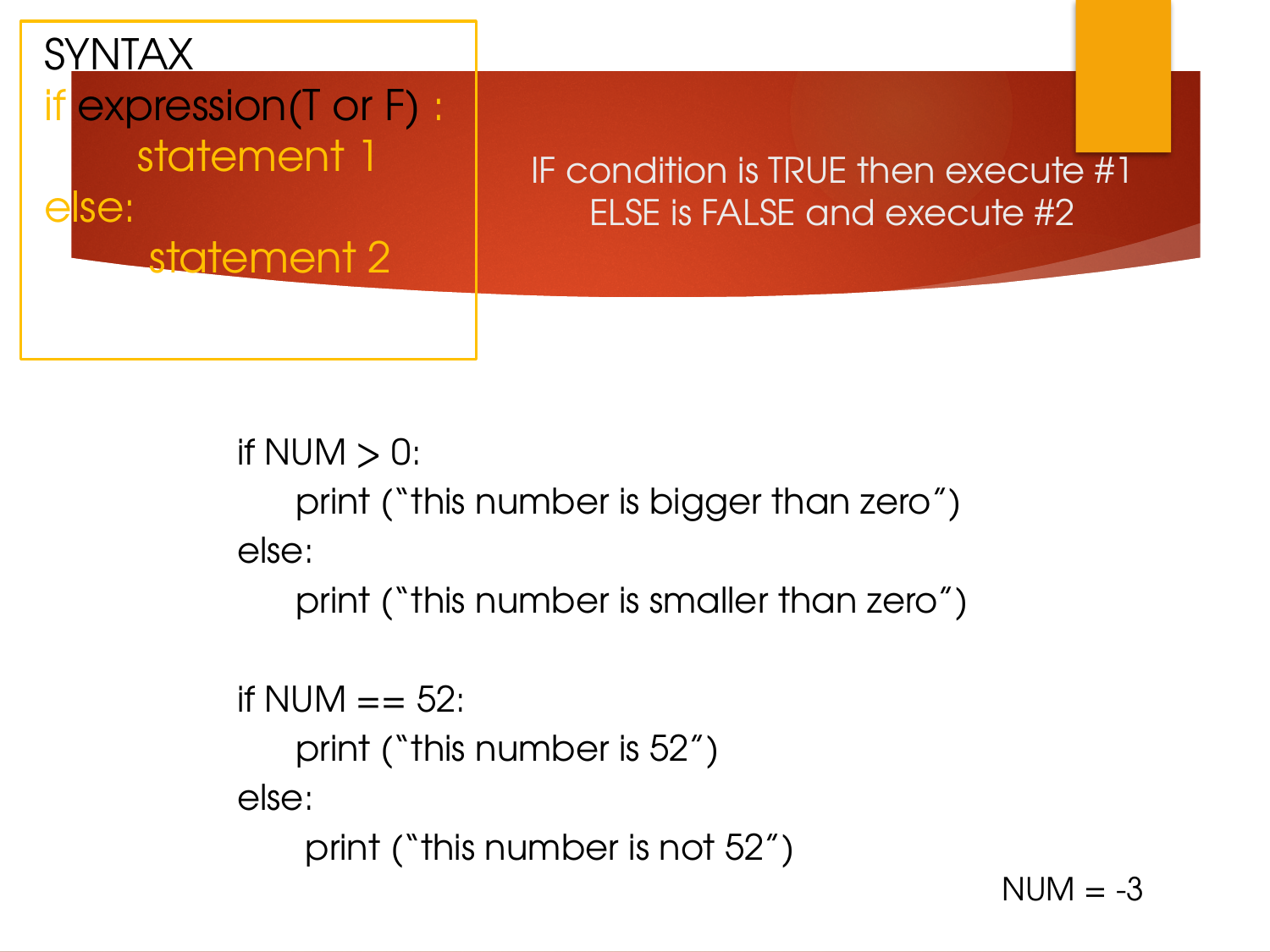

SYNTAX
if expression(T or F) :
        statement 1
else:
         statement 2
# IF condition is TRUE then execute #1 ELSE is FALSE and execute #2
if NUM > 0:
      print (“this number is bigger than zero”)
else:
      print (“this number is smaller than zero”)

if NUM == 52:
      print (“this number is 52”)
else:
       print (“this number is not 52”)

NUM = -3